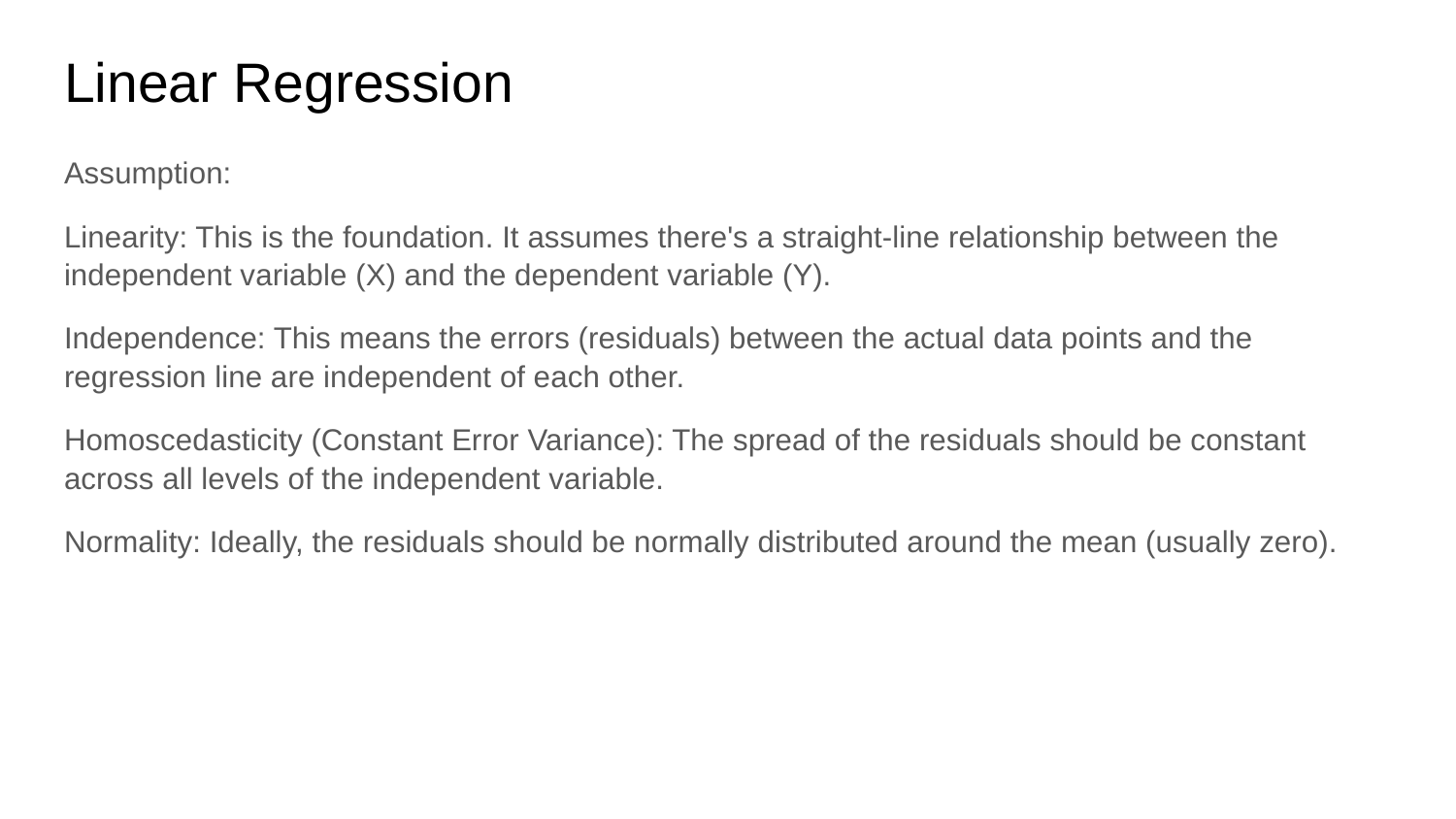

# Linear Regression
Assumption:
Linearity: This is the foundation. It assumes there's a straight-line relationship between the independent variable (X) and the dependent variable (Y).
Independence: This means the errors (residuals) between the actual data points and the regression line are independent of each other.
Homoscedasticity (Constant Error Variance): The spread of the residuals should be constant across all levels of the independent variable.
Normality: Ideally, the residuals should be normally distributed around the mean (usually zero).